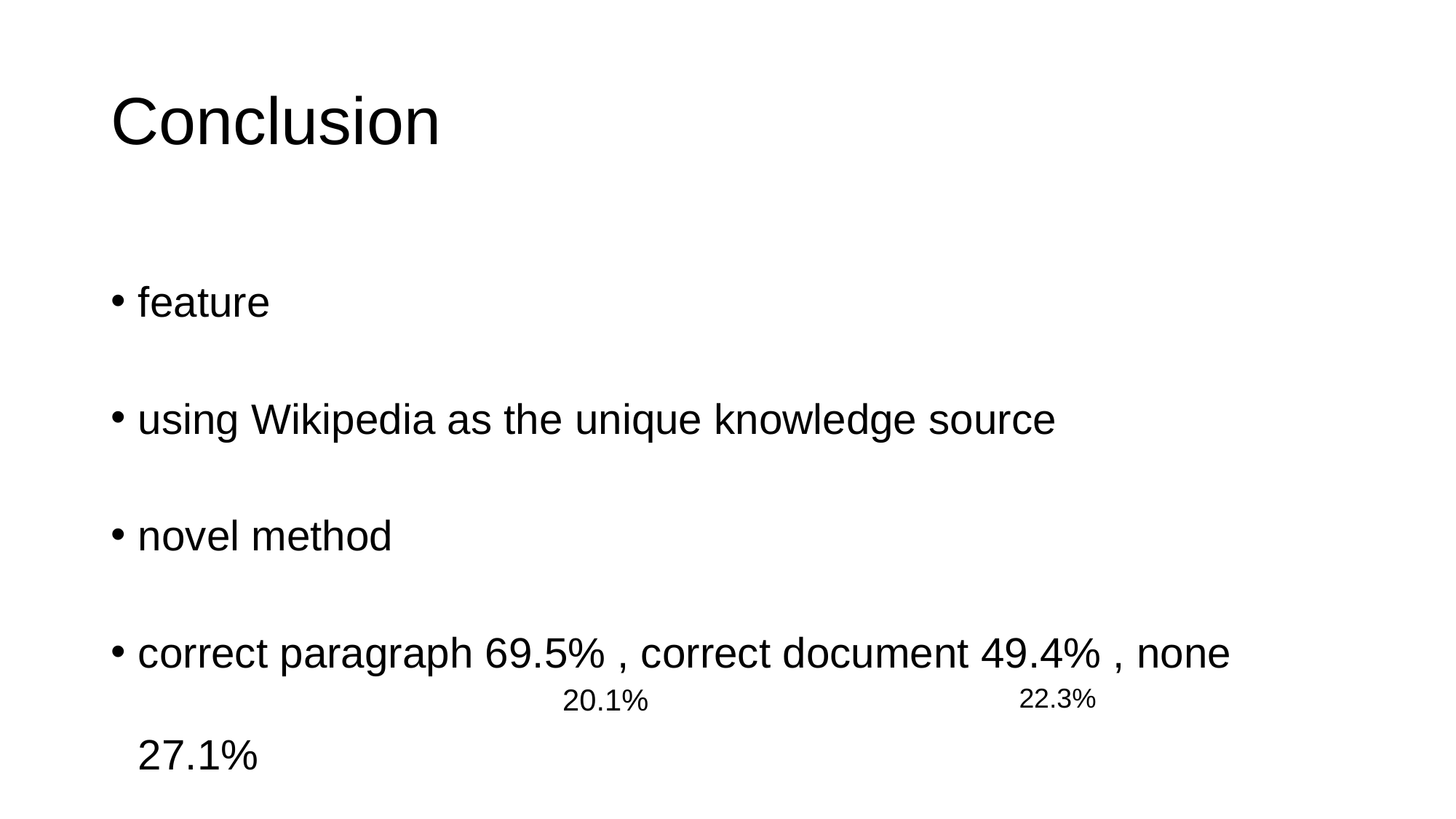

# Conclusion
feature
using Wikipedia as the unique knowledge source
novel method
correct paragraph 69.5% , correct document 49.4% , none 27.1%
20.1%
22.3%